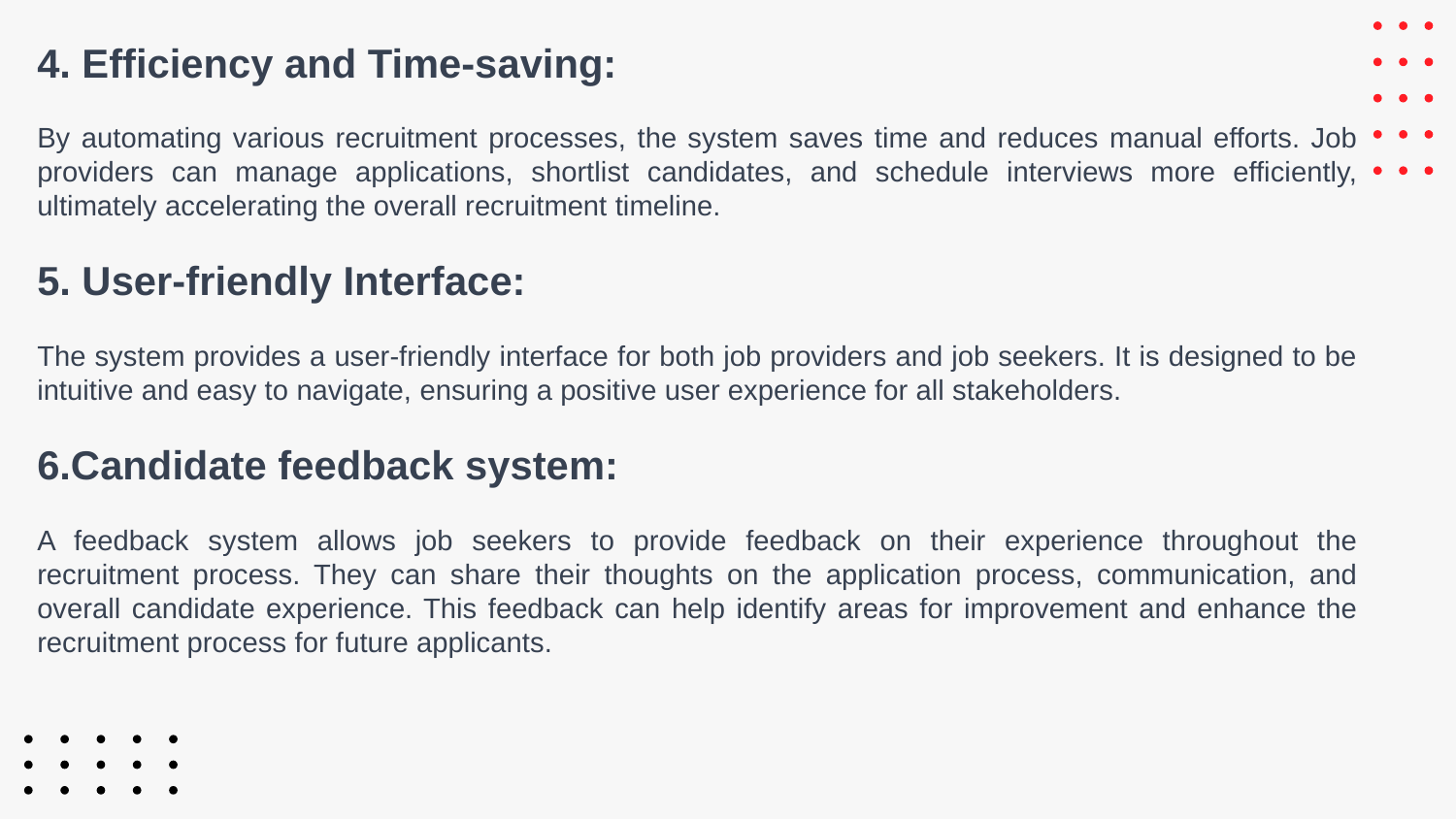

4. Efficiency and Time-saving:

By automating various recruitment processes, the system saves time and reduces manual efforts. Job providers can manage applications, shortlist candidates, and schedule interviews more efficiently, ultimately accelerating the overall recruitment timeline.

5. User-friendly Interface:

The system provides a user-friendly interface for both job providers and job seekers. It is designed to be intuitive and easy to navigate, ensuring a positive user experience for all stakeholders.

6.Candidate feedback system:

A feedback system allows job seekers to provide feedback on their experience throughout the recruitment process. They can share their thoughts on the application process, communication, and overall candidate experience. This feedback can help identify areas for improvement and enhance the recruitment process for future applicants.